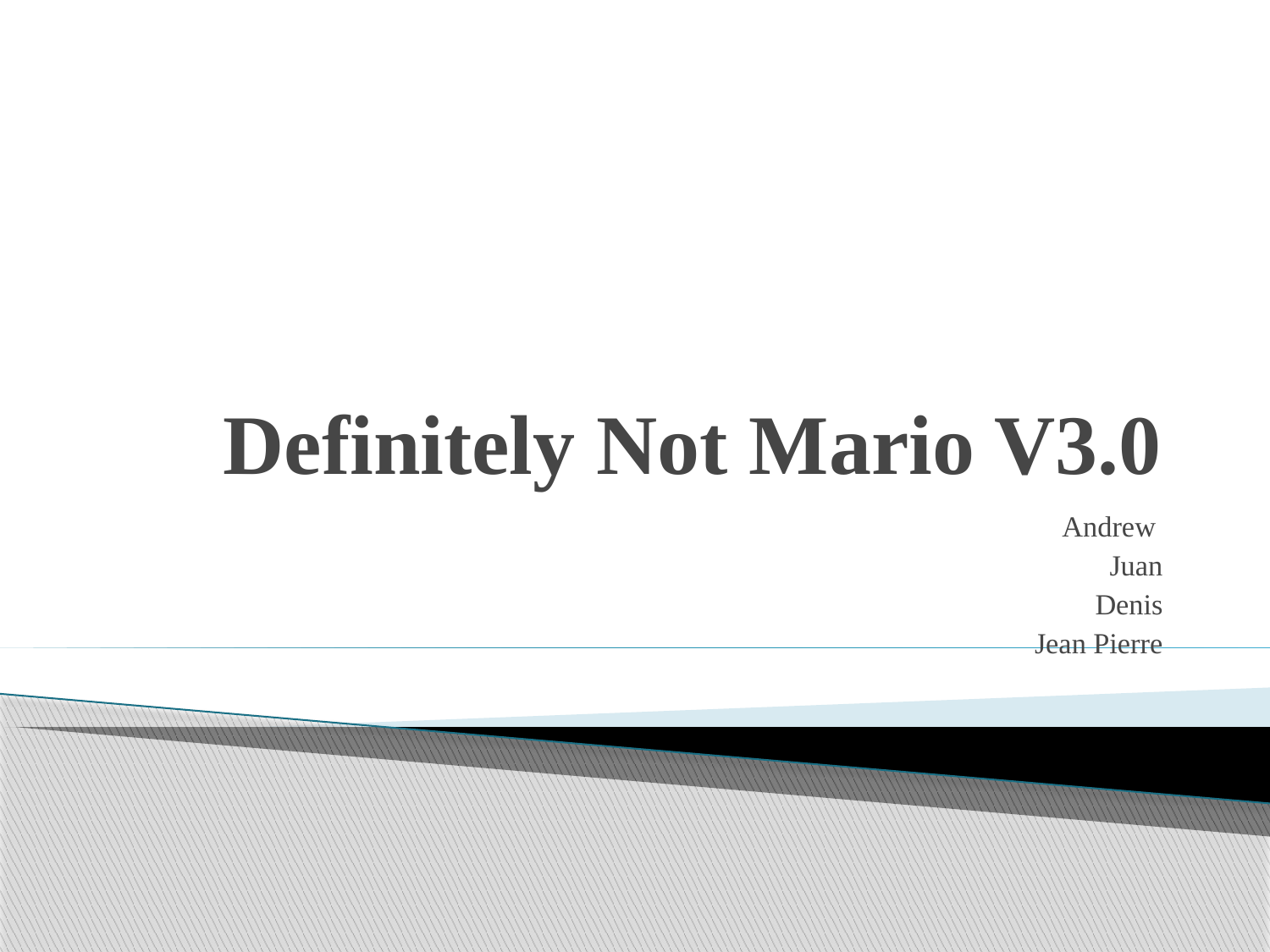

# Definitely Not Mario V3.0
Andrew
Juan
Denis
Jean Pierre